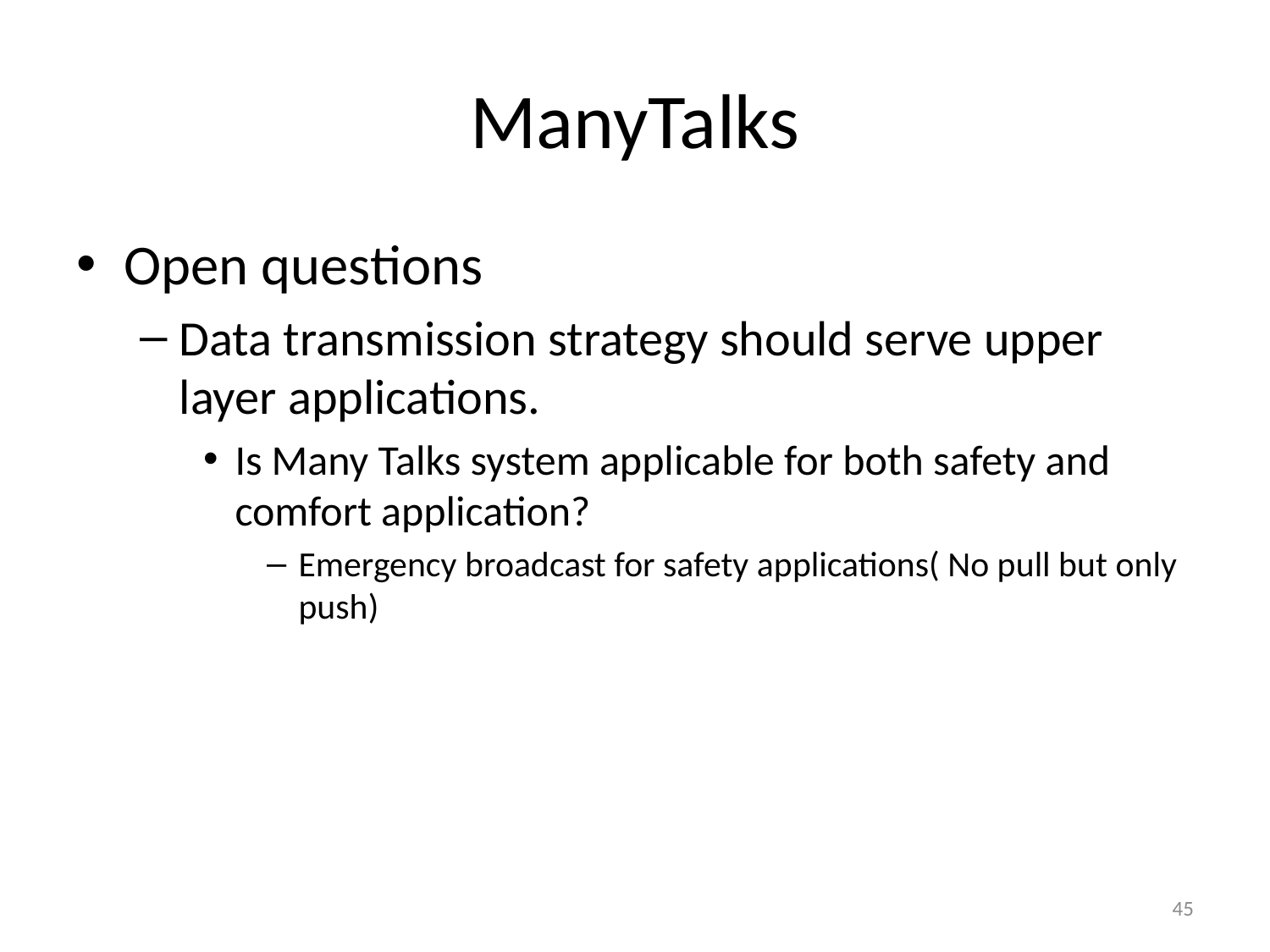

# ManyTalks
Open questions
Data transmission strategy should serve upper layer applications.
Is Many Talks system applicable for both safety and comfort application?
Emergency broadcast for safety applications( No pull but only push)
45